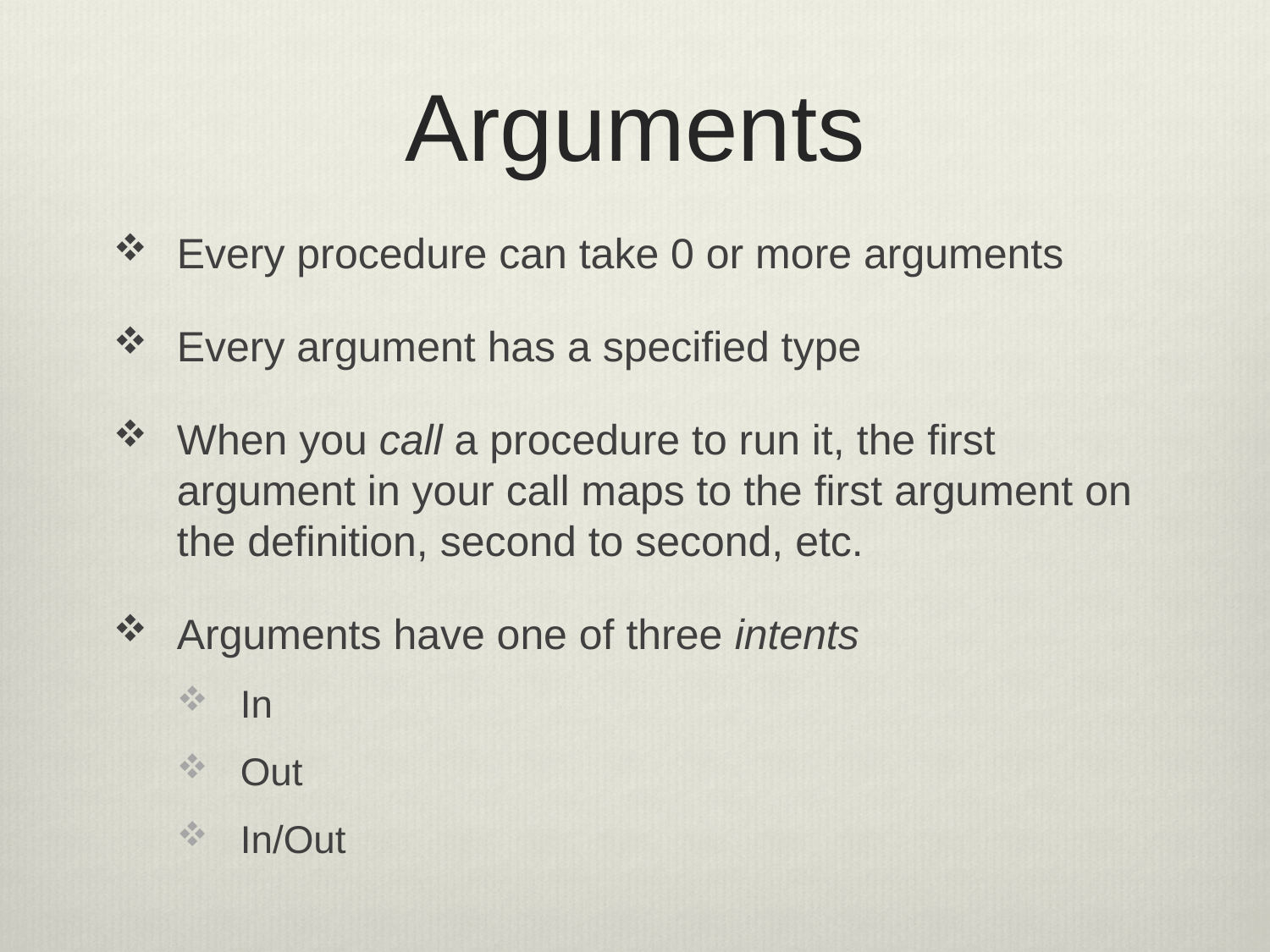

# Arguments
Every procedure can take 0 or more arguments
Every argument has a specified type
When you call a procedure to run it, the first argument in your call maps to the first argument on the definition, second to second, etc.
Arguments have one of three intents
In
Out
In/Out